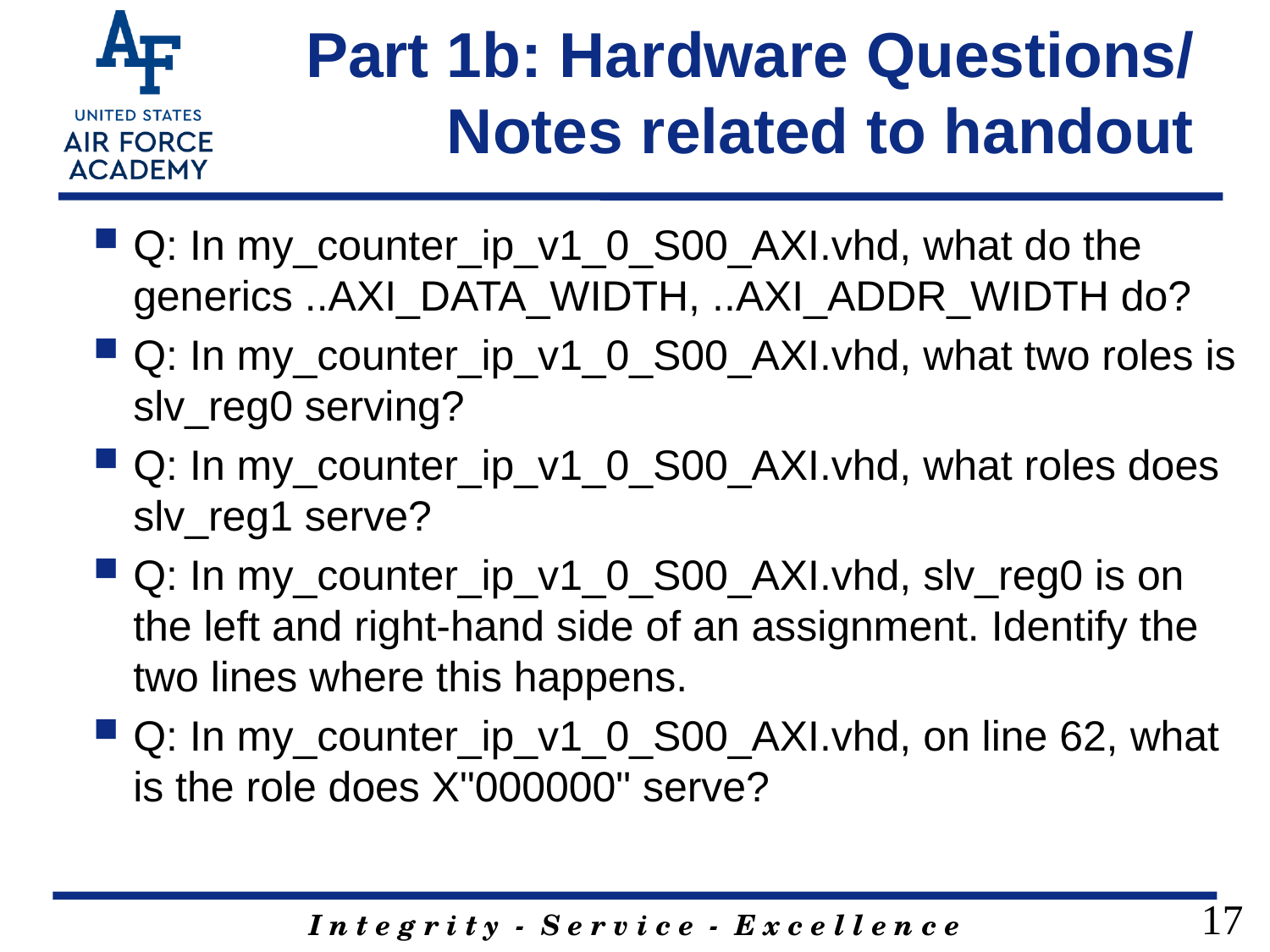

# Part 1b: Hardware Questions/ Notes related to handout
Q: In my_counter_ip_v1_0_S00_AXI.vhd, what do the generics ..AXI_DATA_WIDTH, ..AXI_ADDR_WIDTH do?
Q: In my_counter_ip_v1_0_S00_AXI.vhd, what two roles is slv_reg0 serving?
Q: In my_counter_ip_v1_0_S00_AXI.vhd, what roles does slv_reg1 serve?
Q: In my_counter_ip_v1_0_S00_AXI.vhd, slv_reg0 is on the left and right-hand side of an assignment. Identify the two lines where this happens.
Q: In my_counter_ip_v1_0_S00_AXI.vhd, on line 62, what is the role does X"000000" serve?

17